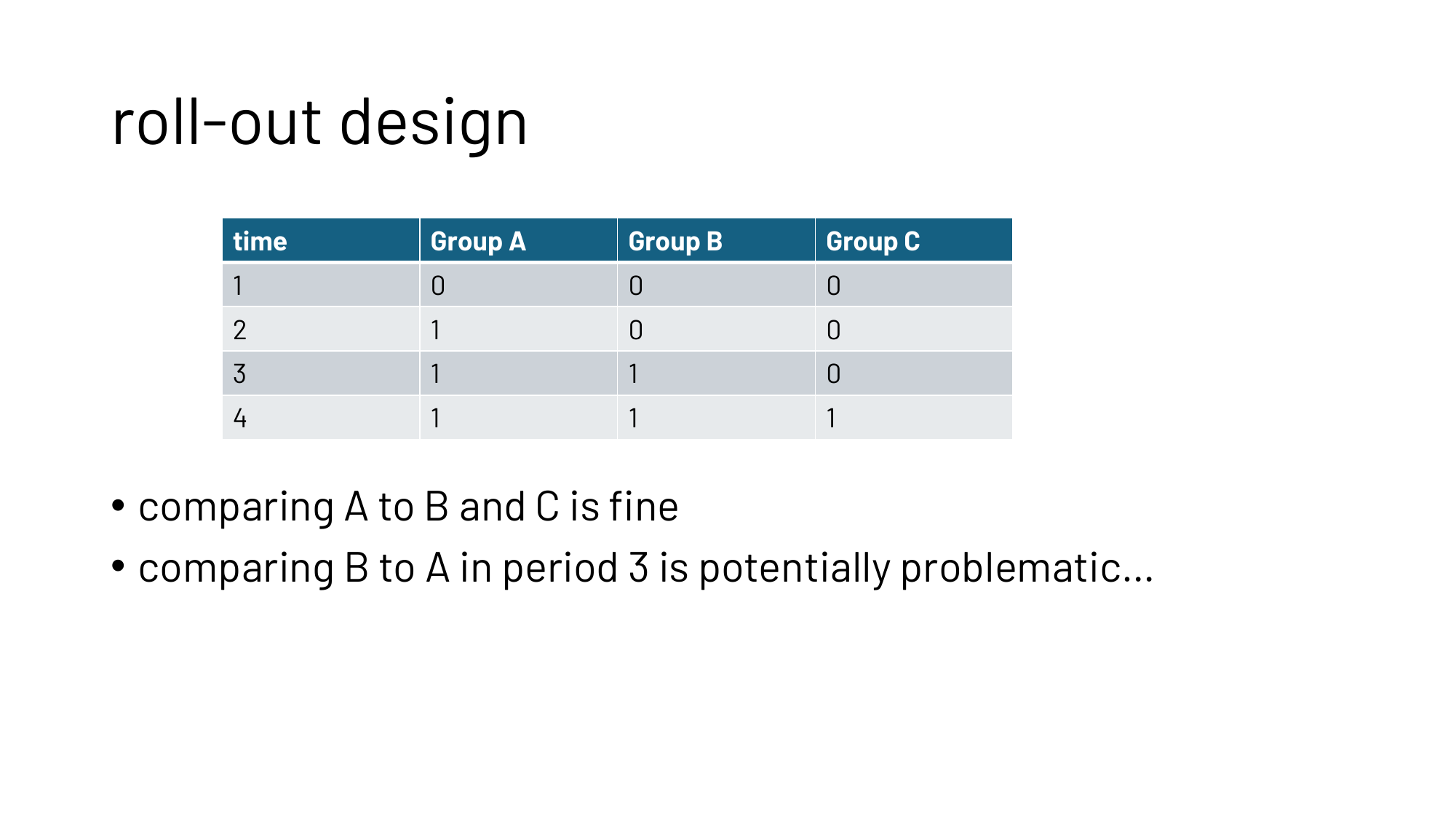

# roll-out design
| time | Group A | Group B | Group C |
| --- | --- | --- | --- |
| 1 | 0 | 0 | 0 |
| 2 | 1 | 0 | 0 |
| 3 | 1 | 1 | 0 |
| 4 | 1 | 1 | 1 |
comparing A to B and C is fine
comparing B to A in period 3 is potentially problematic…